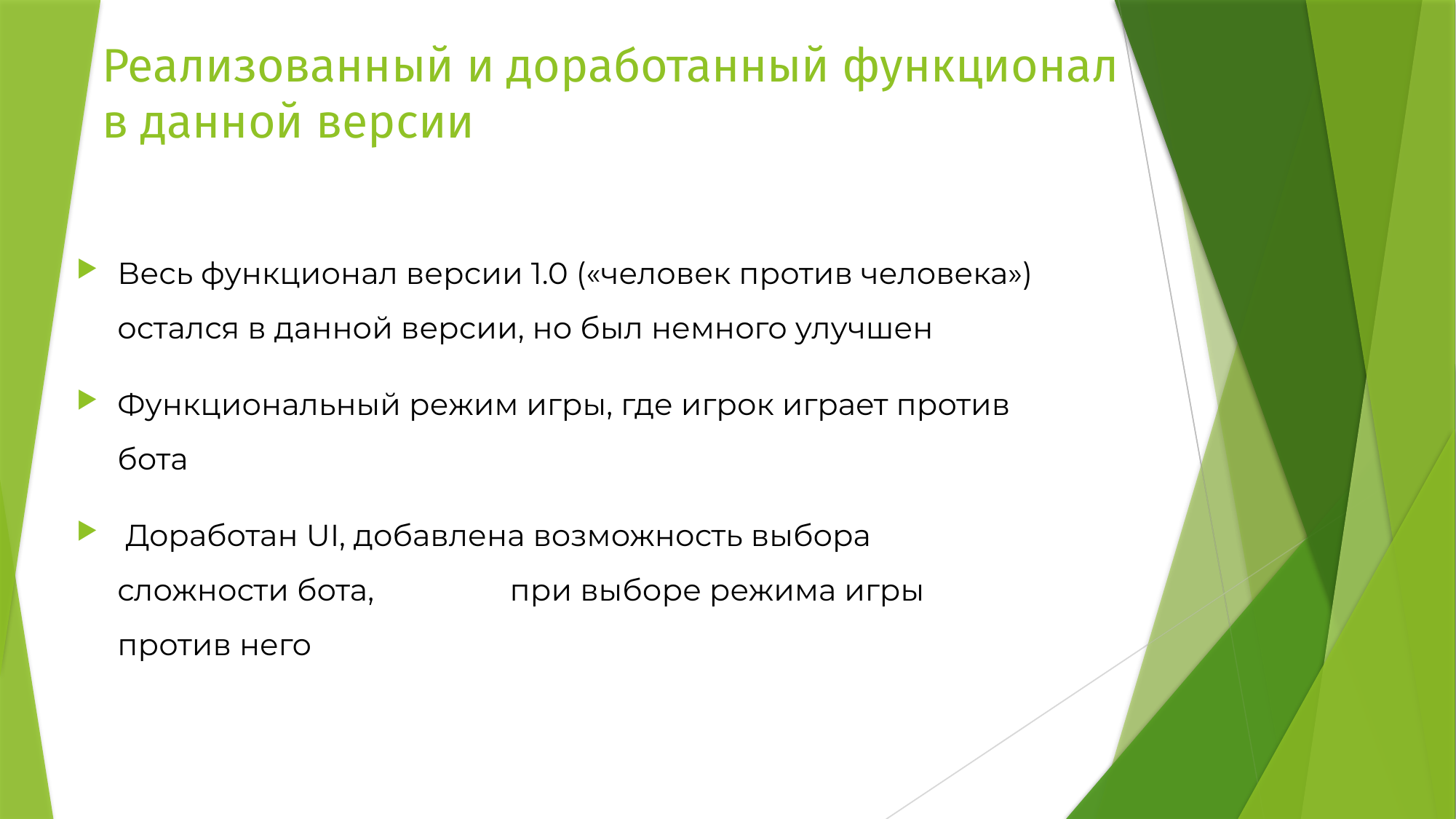

# Реализованный и доработанный функционал в данной версии
Весь функционал версии 1.0 («человек против человека») остался в данной версии, но был немного улучшен
Функциональный режим игры, где игрок играет против бота
 Доработан UI, добавлена возможность выбора сложности бота,                 при выборе режима игры против него